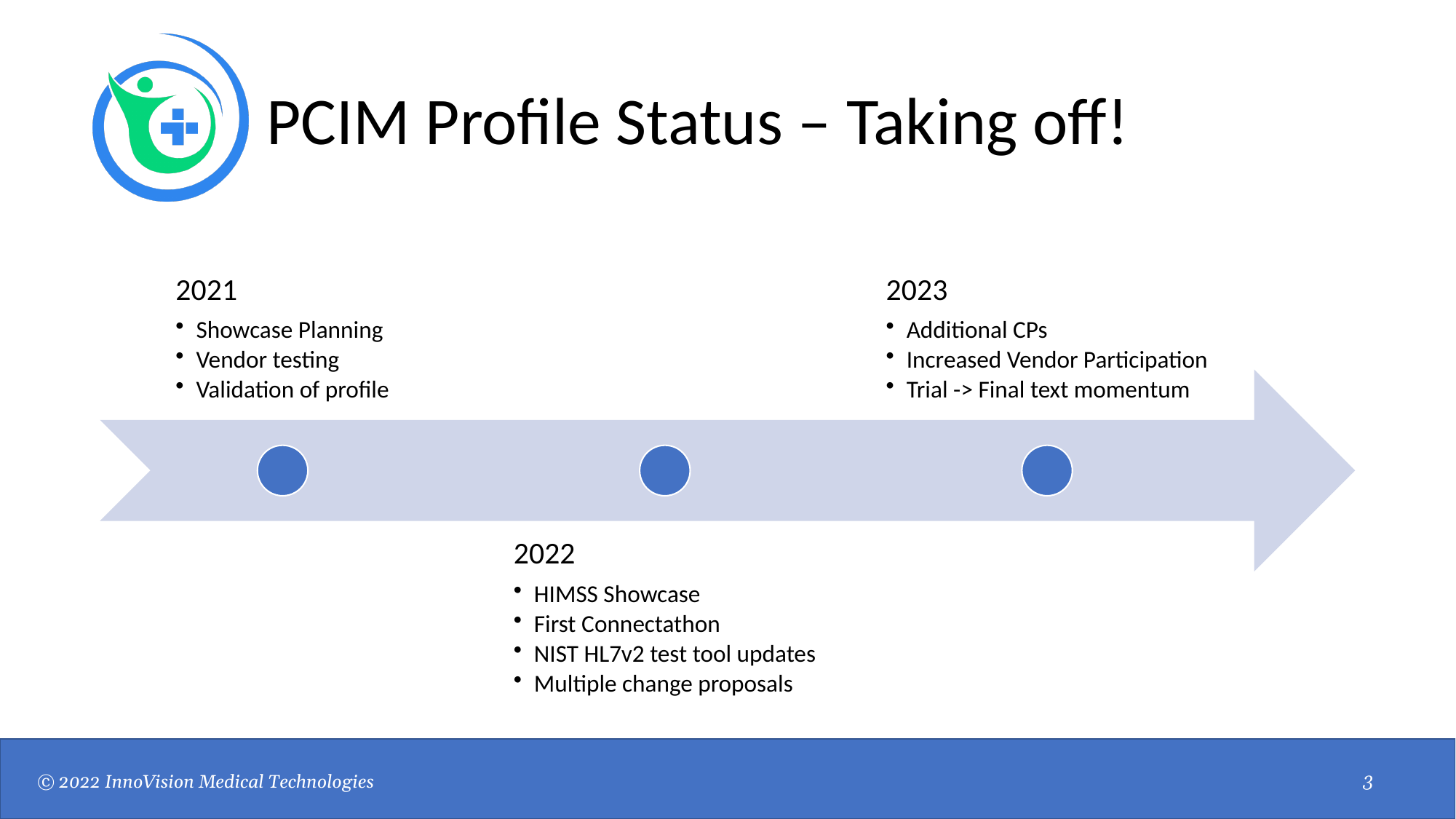

# PCIM Profile Status – Taking off!
2021
Showcase Planning
Vendor testing
Validation of profile
2022
HIMSS Showcase
First Connectathon
NIST HL7v2 test tool updates
Multiple change proposals
2023
Additional CPs
Increased Vendor Participation
Trial -> Final text momentum